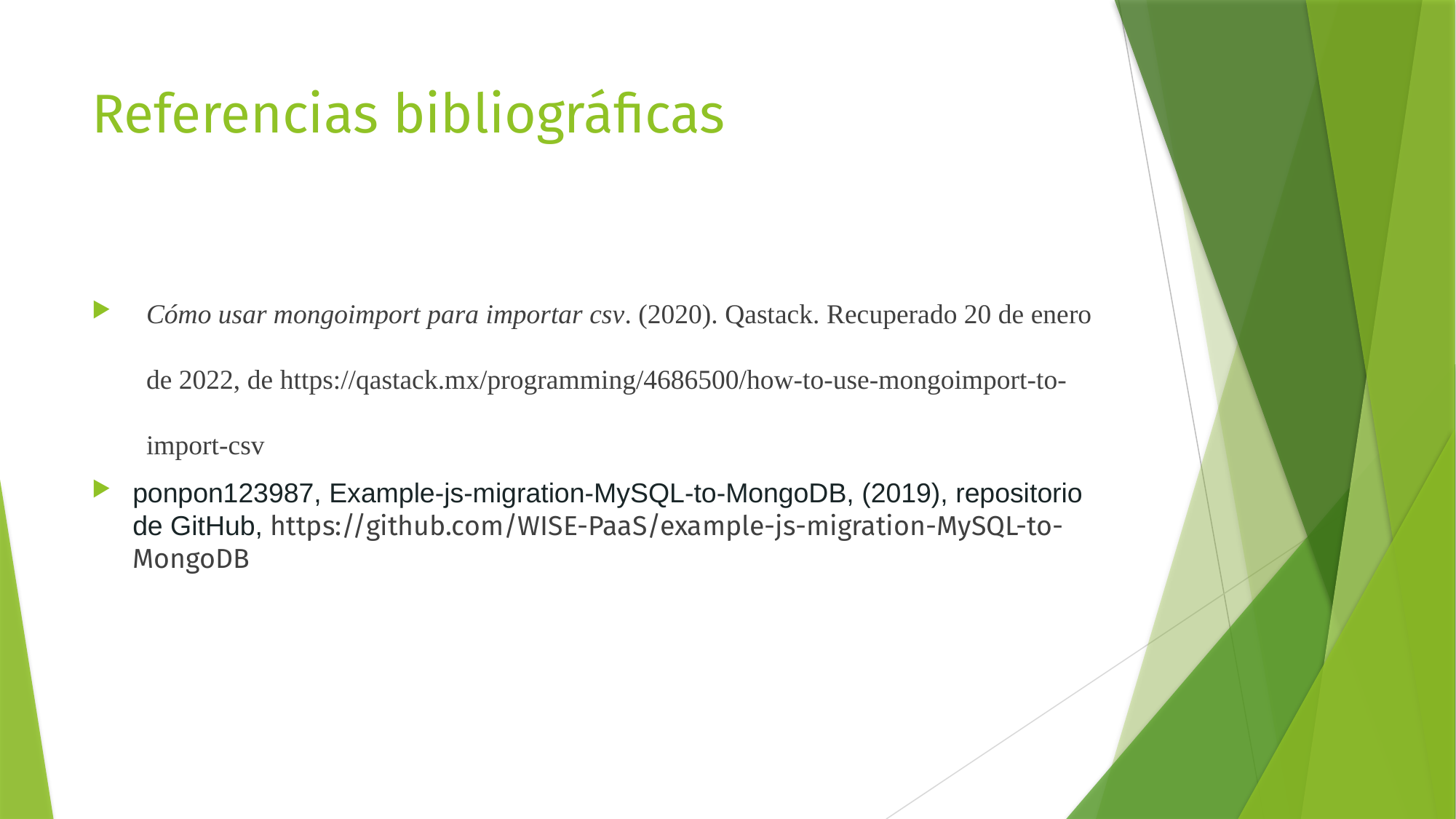

# Referencias bibliográficas
Cómo usar mongoimport para importar csv. (2020). Qastack. Recuperado 20 de enero de 2022, de https://qastack.mx/programming/4686500/how-to-use-mongoimport-to-import-csv
ponpon123987, Example-js-migration-MySQL-to-MongoDB, (2019), repositorio de GitHub, https://github.com/WISE-PaaS/example-js-migration-MySQL-to-MongoDB